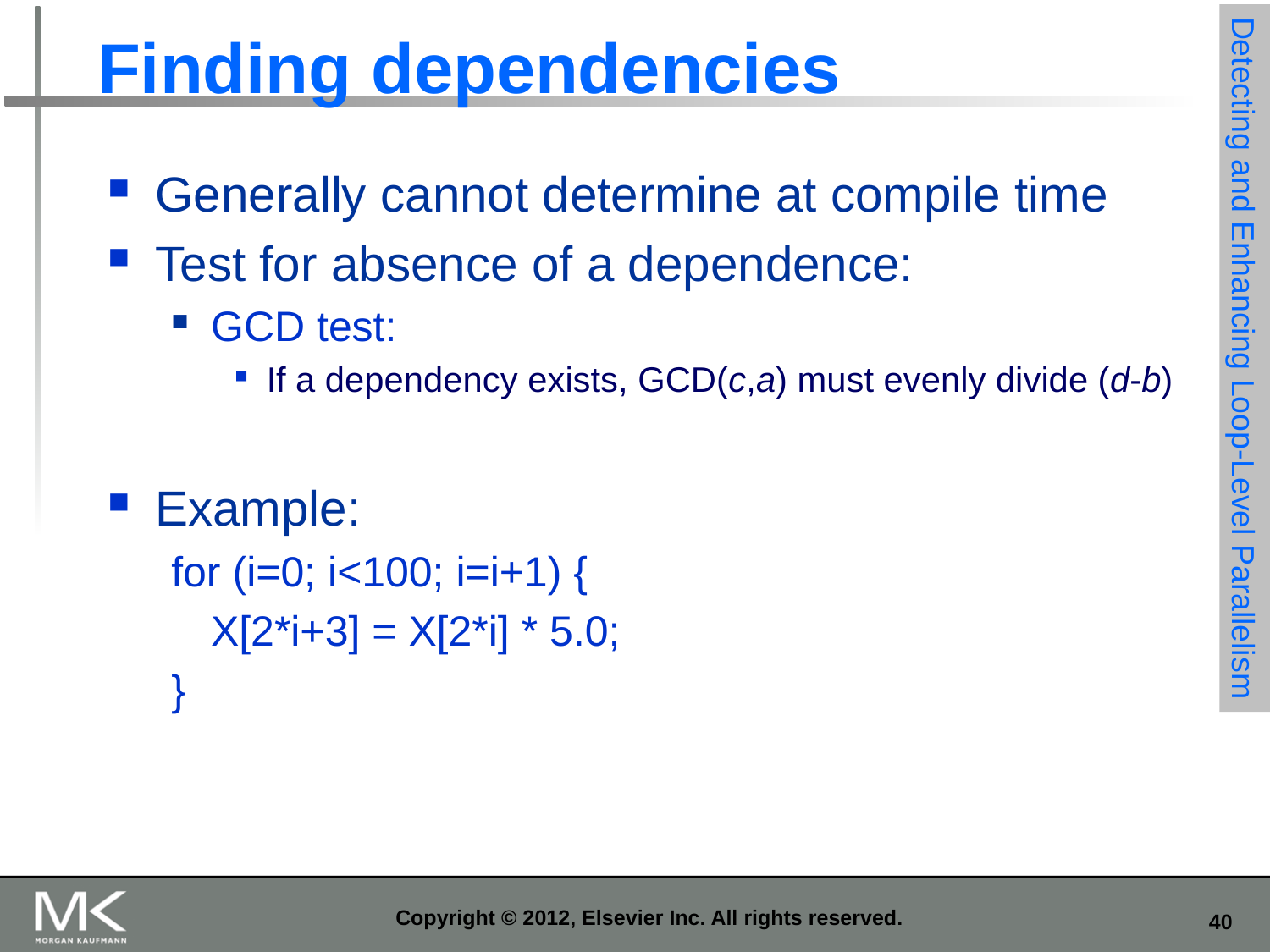

# Finding dependencies
Generally cannot determine at compile time
Test for absence of a dependence:
GCD test:
If a dependency exists, GCD(c,a) must evenly divide (d-b)

Example:
for (i=0; i<100; i=i+1) {
	X[2*i+3] = X[2*i] * 5.0;
}

Detecting and Enhancing Loop-Level Parallelism
Copyright © 2012, Elsevier Inc. All rights reserved.